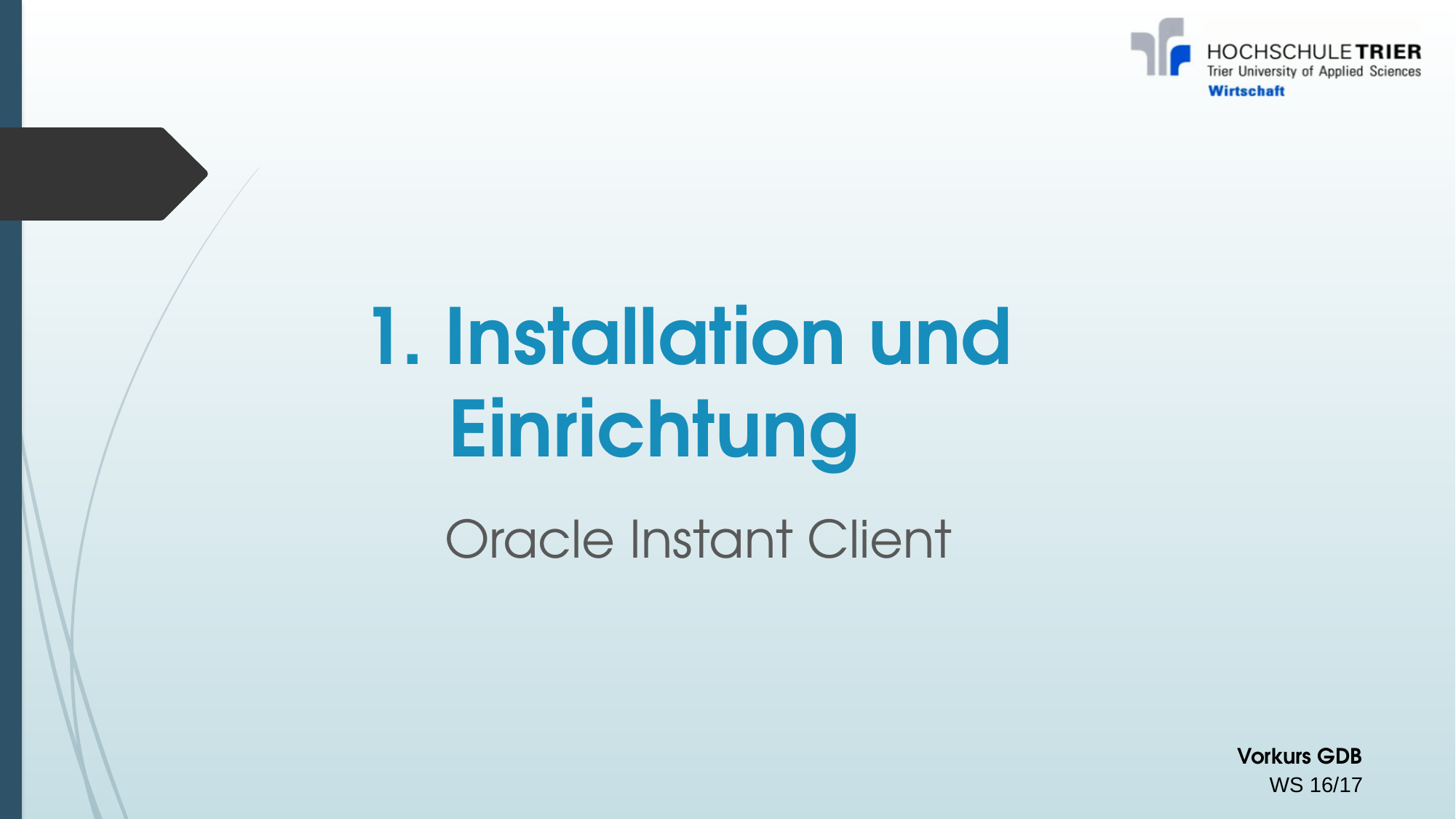

# 1. Installation und Einrichtung
Oracle Instant Client